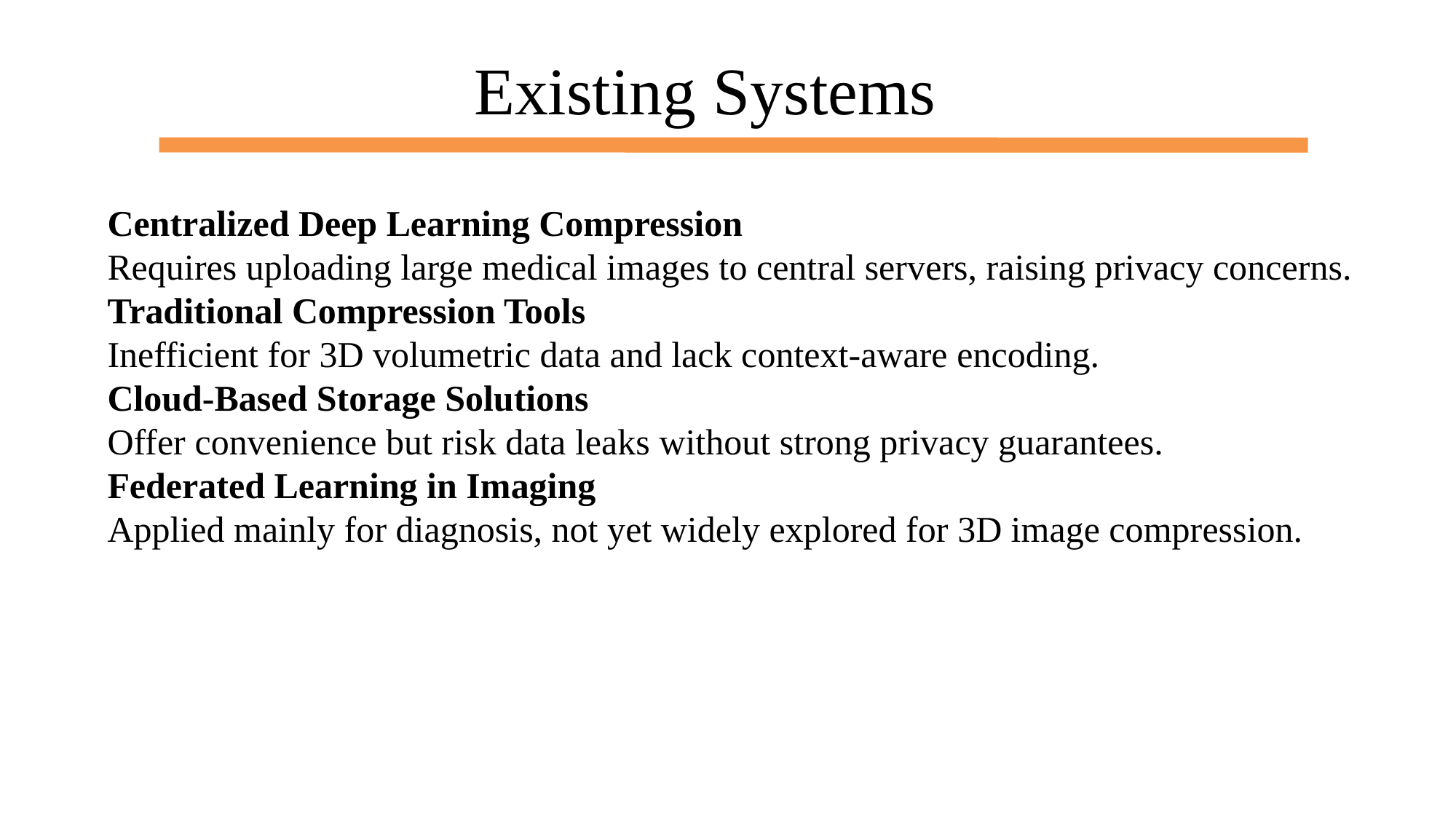

Existing Systems
Centralized Deep Learning Compression
Requires uploading large medical images to central servers, raising privacy concerns.
Traditional Compression Tools
Inefficient for 3D volumetric data and lack context-aware encoding.
Cloud-Based Storage Solutions
Offer convenience but risk data leaks without strong privacy guarantees.
Federated Learning in Imaging
Applied mainly for diagnosis, not yet widely explored for 3D image compression.